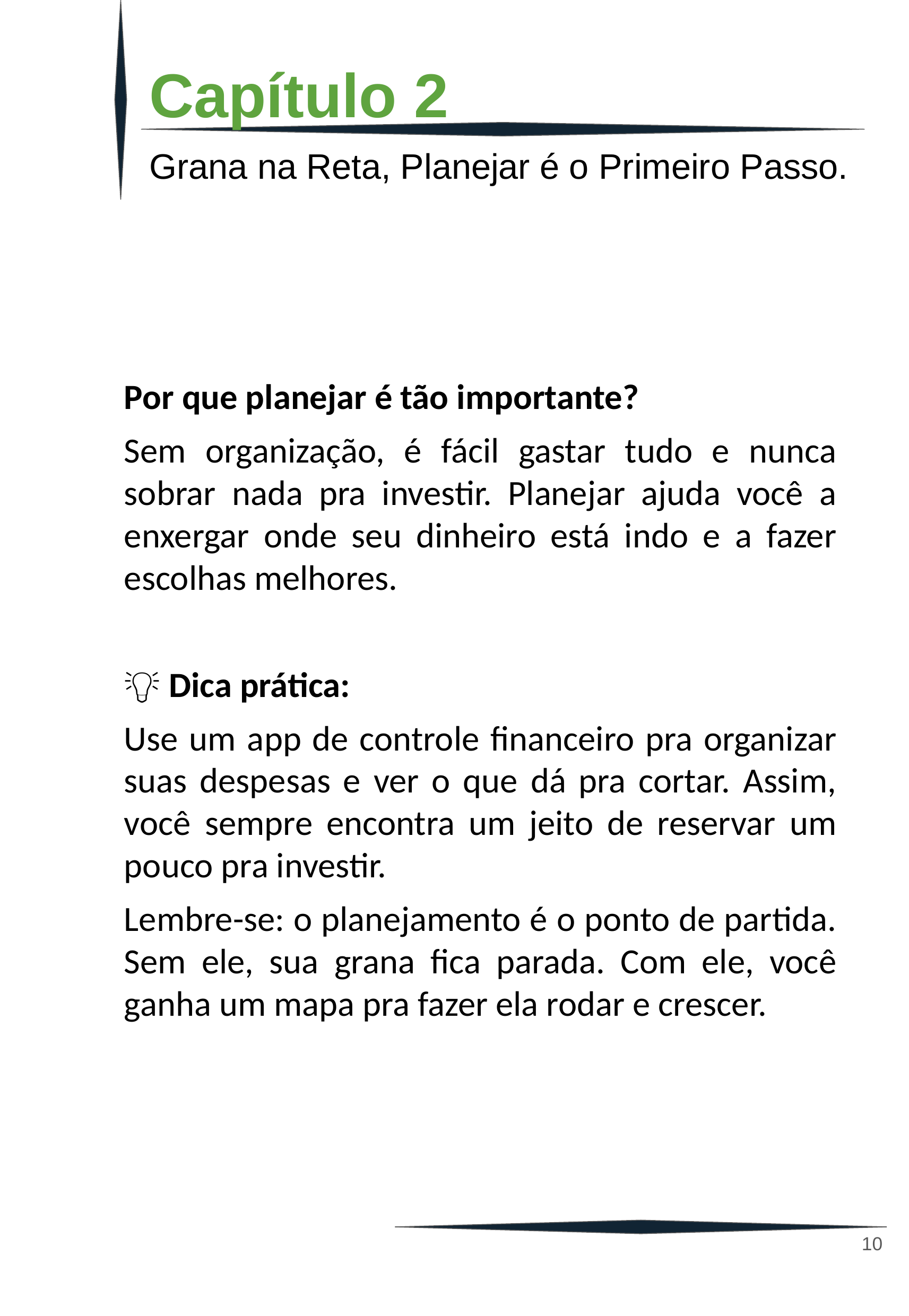

Capítulo 2

Grana na Reta, Planejar é o Primeiro Passo.
Por que planejar é tão importante?
Sem organização, é fácil gastar tudo e nunca sobrar nada pra investir. Planejar ajuda você a enxergar onde seu dinheiro está indo e a fazer escolhas melhores.

💡 Dica prática:
Use um app de controle financeiro pra organizar suas despesas e ver o que dá pra cortar. Assim, você sempre encontra um jeito de reservar um pouco pra investir.
Lembre-se: o planejamento é o ponto de partida. Sem ele, sua grana fica parada. Com ele, você ganha um mapa pra fazer ela rodar e crescer.

10